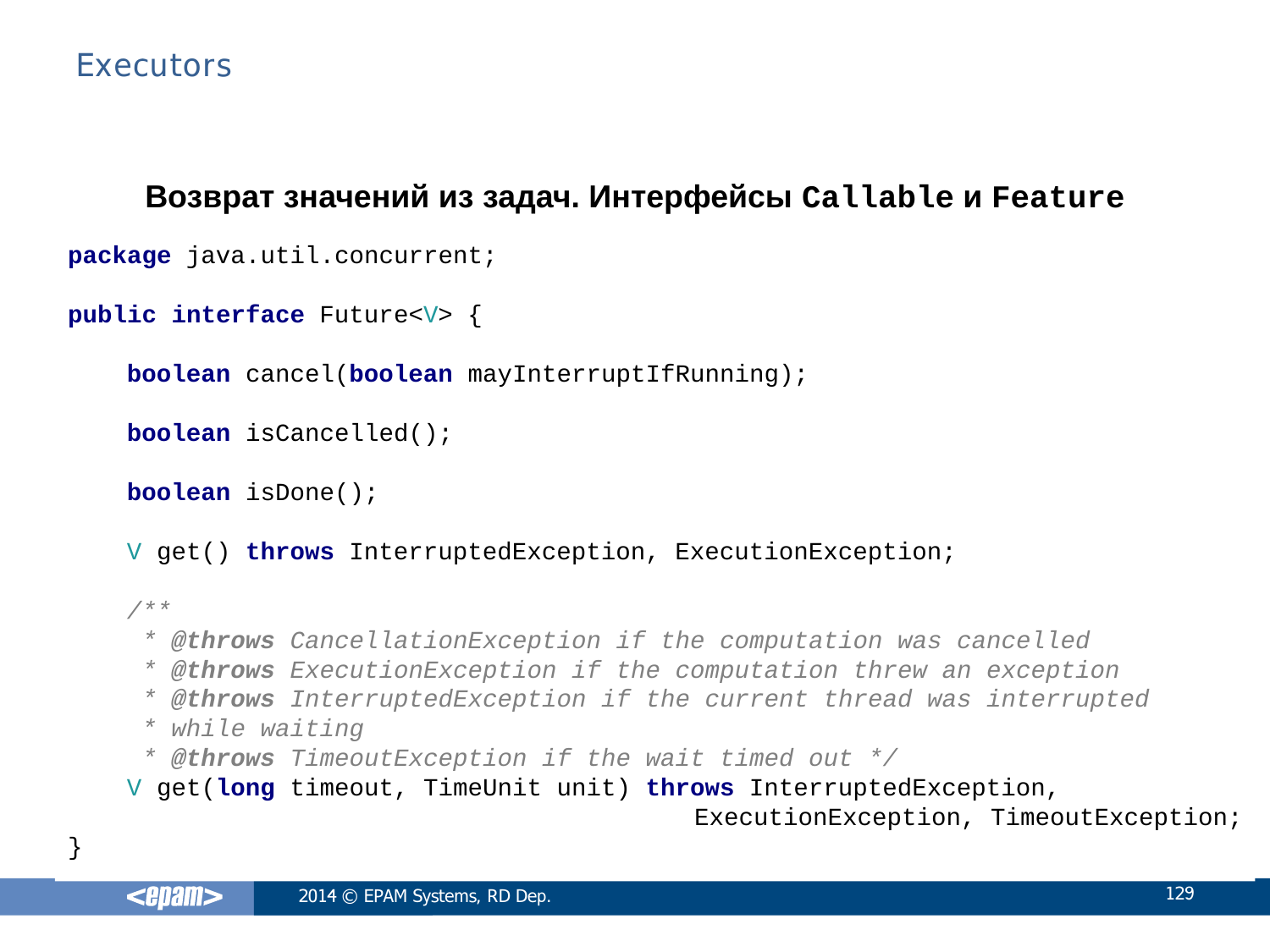

# Executors
Возврат значений из задач. Интерфейсы Callable и Feature
package java.util.concurrent;
public interface Future<V> {
    boolean cancel(boolean mayInterruptIfRunning);
    boolean isCancelled();
    boolean isDone();
    V get() throws InterruptedException, ExecutionException;
    /**
     * @throws CancellationException if the computation was cancelled
     * @throws ExecutionException if the computation threw an exception
     * @throws InterruptedException if the current thread was interrupted
     * while waiting
     * @throws TimeoutException if the wait timed out */
    V get(long timeout, TimeUnit unit) throws InterruptedException,
				        ExecutionException, TimeoutException;
}
129
2014 © EPAM Systems, RD Dep.